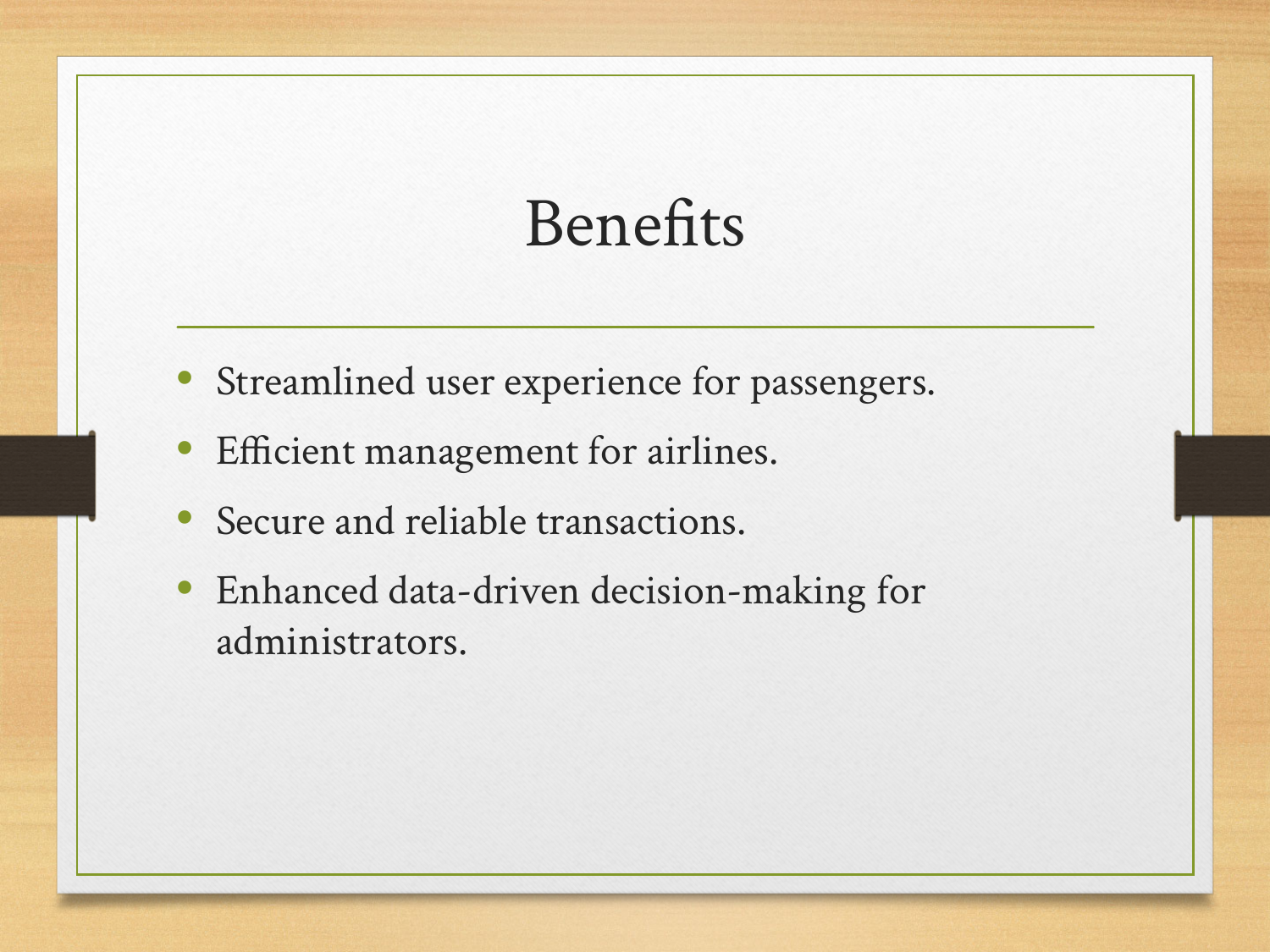

# Benefits
Streamlined user experience for passengers.
Efficient management for airlines.
Secure and reliable transactions.
Enhanced data-driven decision-making for administrators.